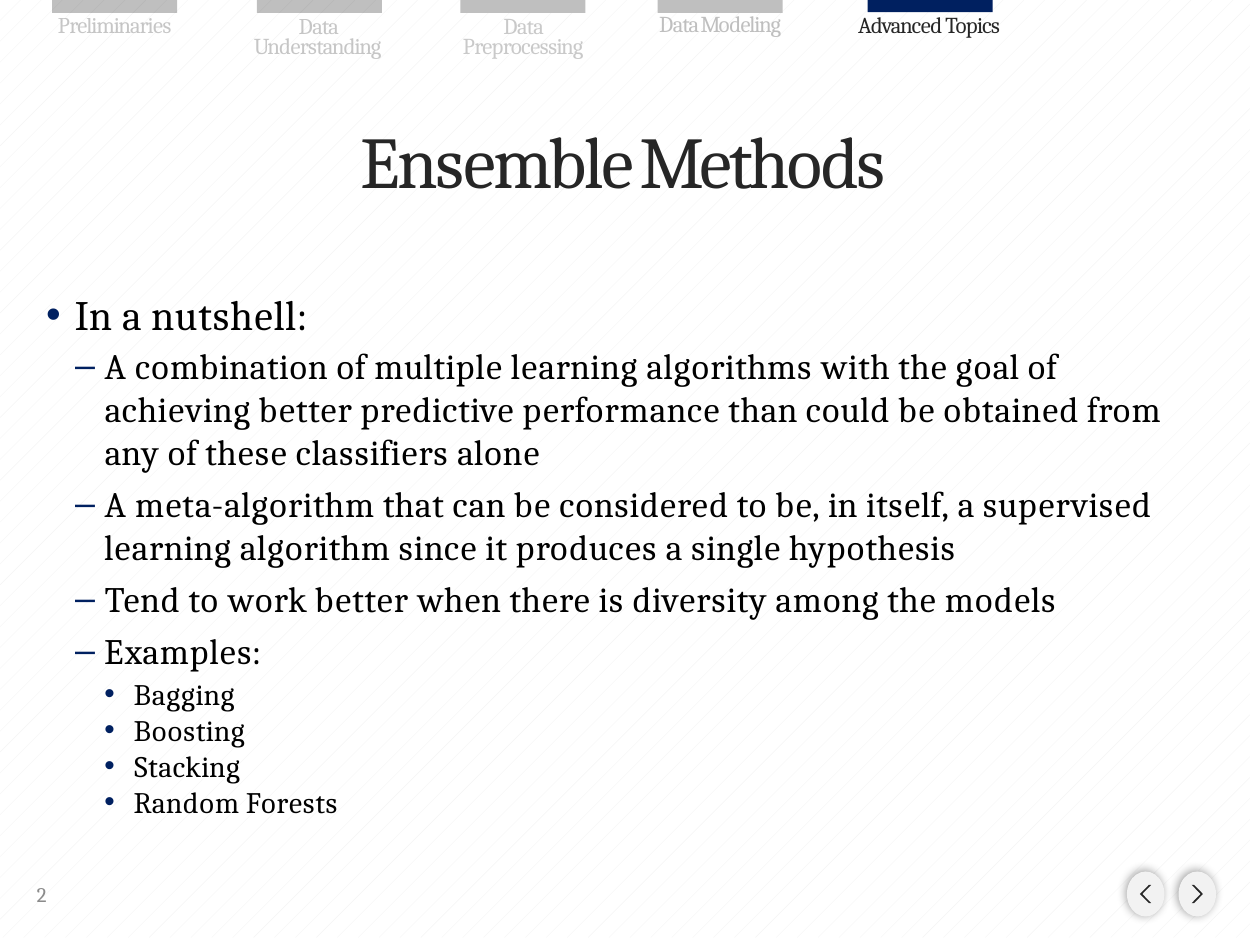

Ensemble Methods
In a nutshell:
A combination of multiple learning algorithms with the goal of achieving better predictive performance than could be obtained from any of these classifiers alone
A meta-algorithm that can be considered to be, in itself, a supervised learning algorithm since it produces a single hypothesis
Tend to work better when there is diversity among the models
Examples:
Bagging
Boosting
Stacking
Random Forests

2